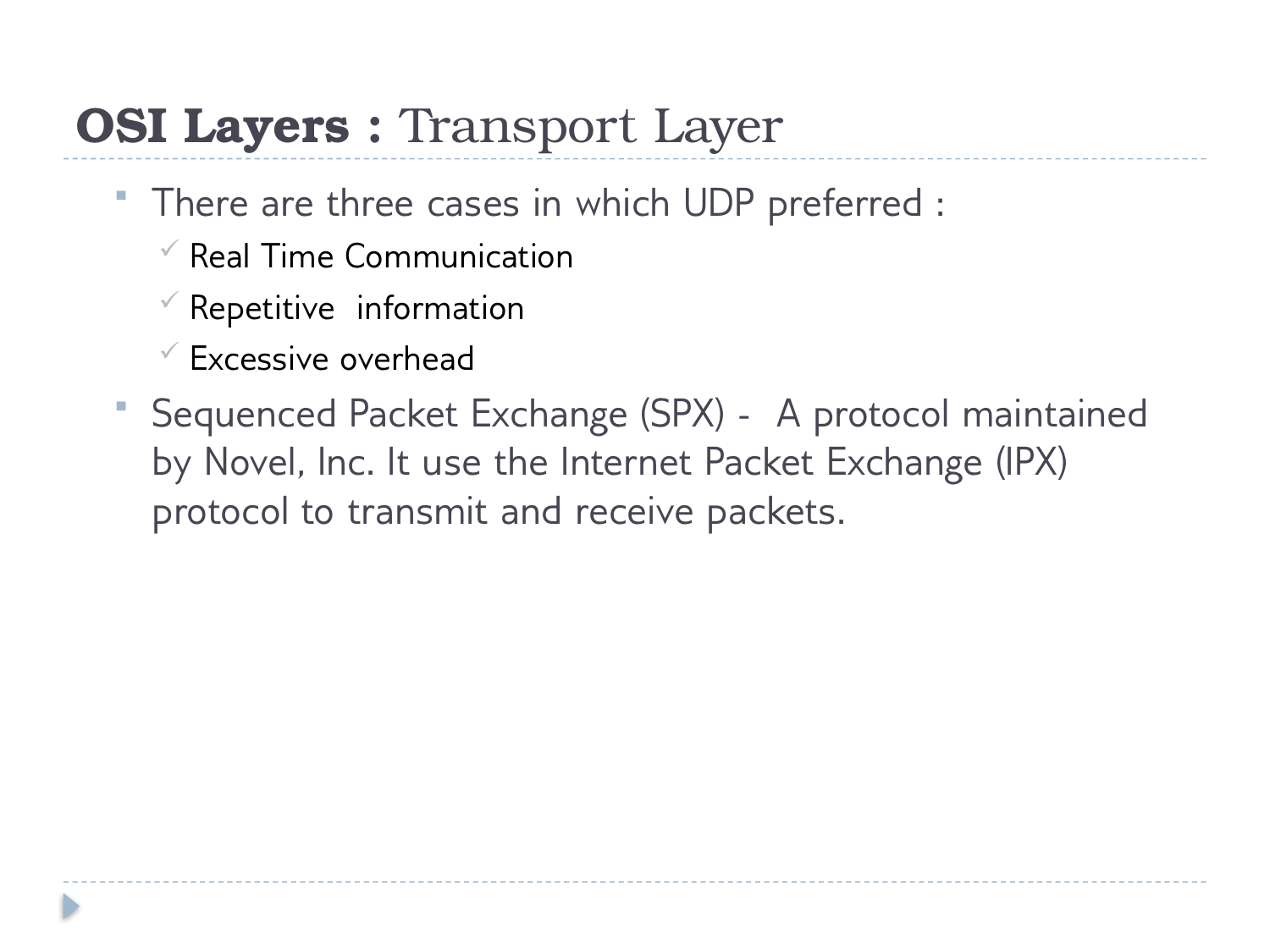

# OSI Layers : Transport Layer
There are three cases in which UDP preferred :
Real Time Communication
Repetitive  information
Excessive overhead
Sequenced Packet Exchange (SPX) -  A protocol maintained by Novel, Inc. It use the Internet Packet Exchange (IPX) protocol to transmit and receive packets.